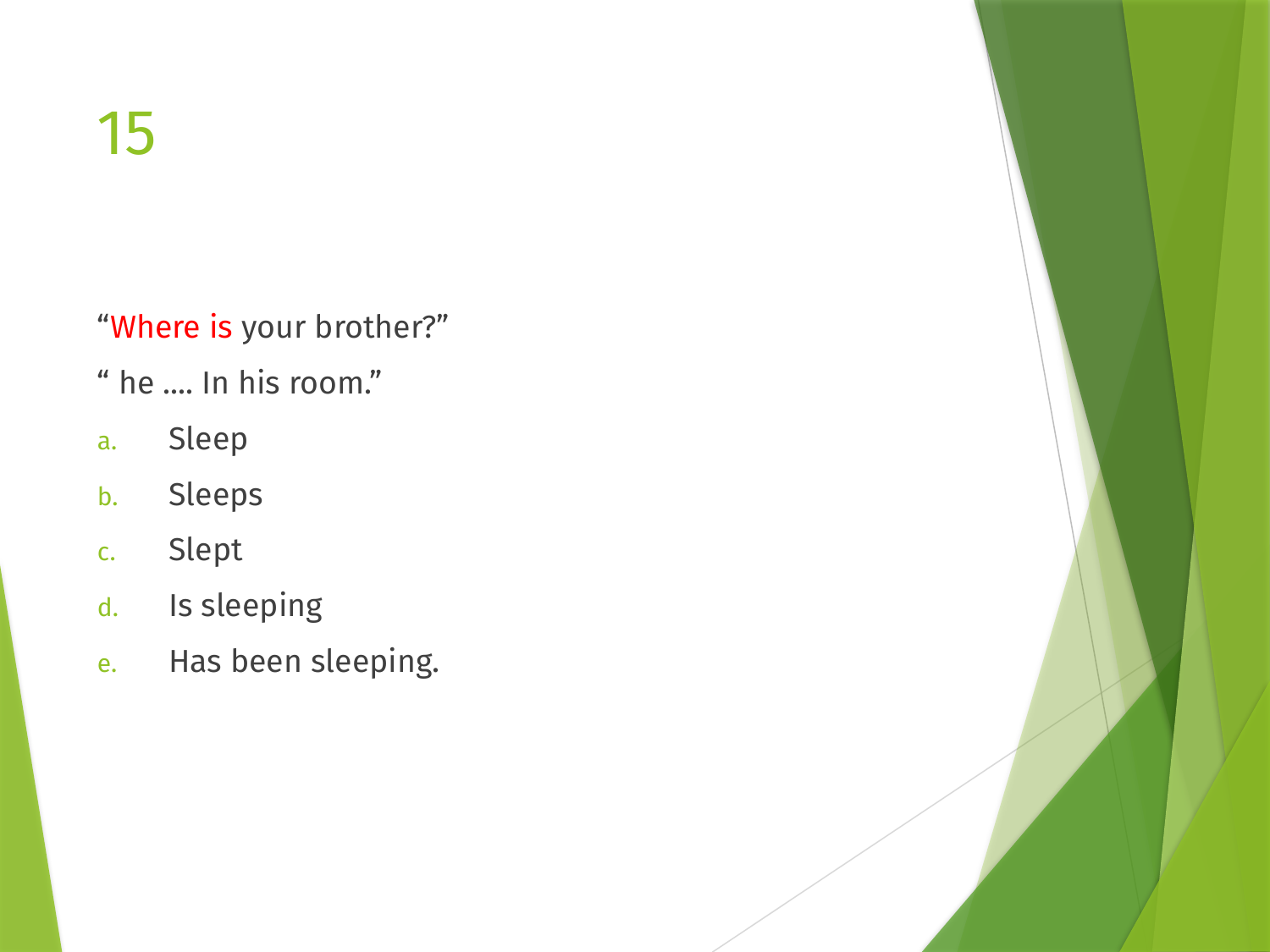

# 15
“Where is your brother?”
“ he .... In his room.”
Sleep
Sleeps
Slept
Is sleeping
Has been sleeping.